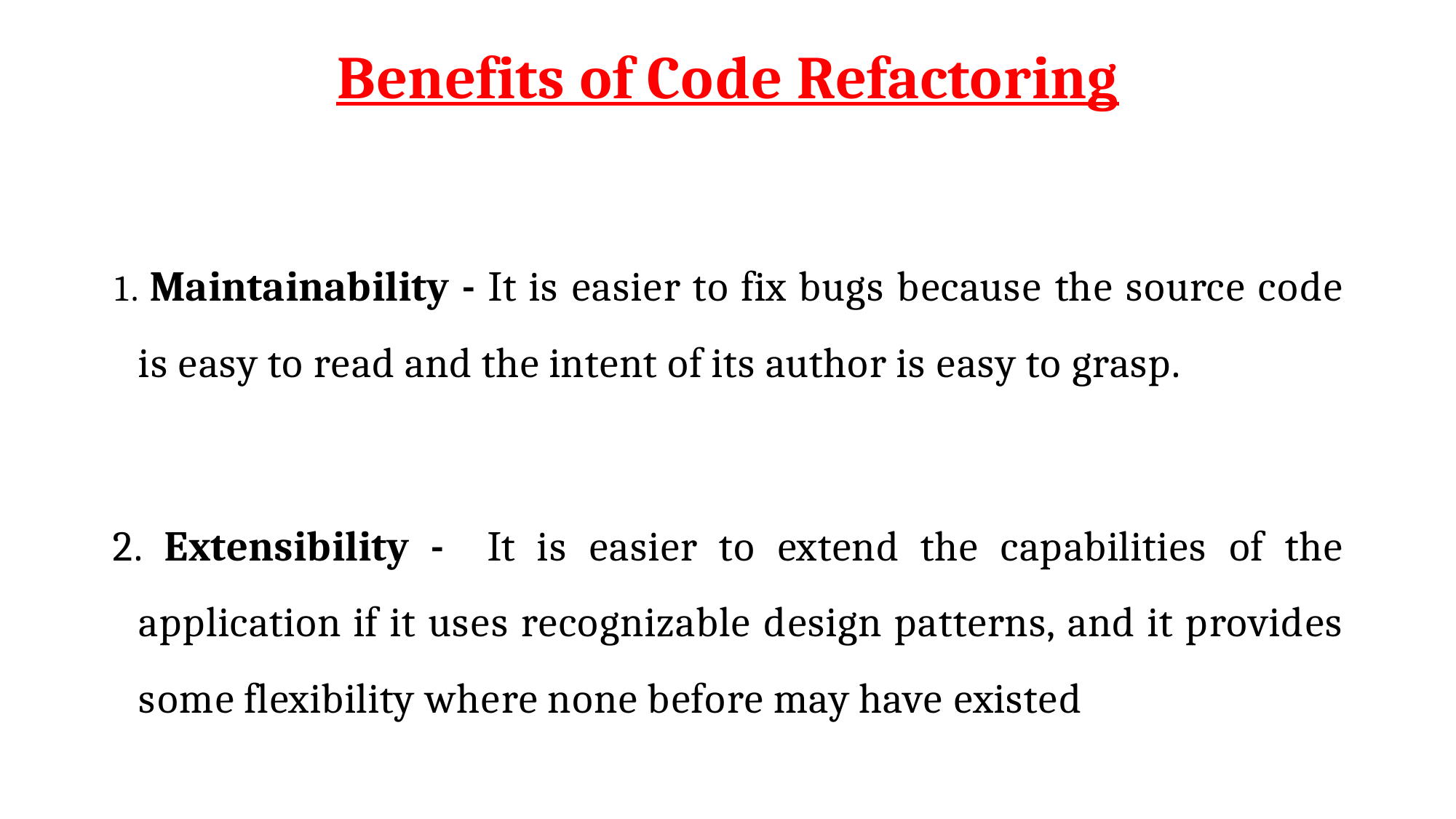

# Benefits of Code Refactoring

1. Maintainability - It is easier to fix bugs because the source code is easy to read and the intent of its author is easy to grasp.

2. Extensibility -  It is easier to extend the capabilities of the application if it uses recognizable design patterns, and it provides some flexibility where none before may have existed